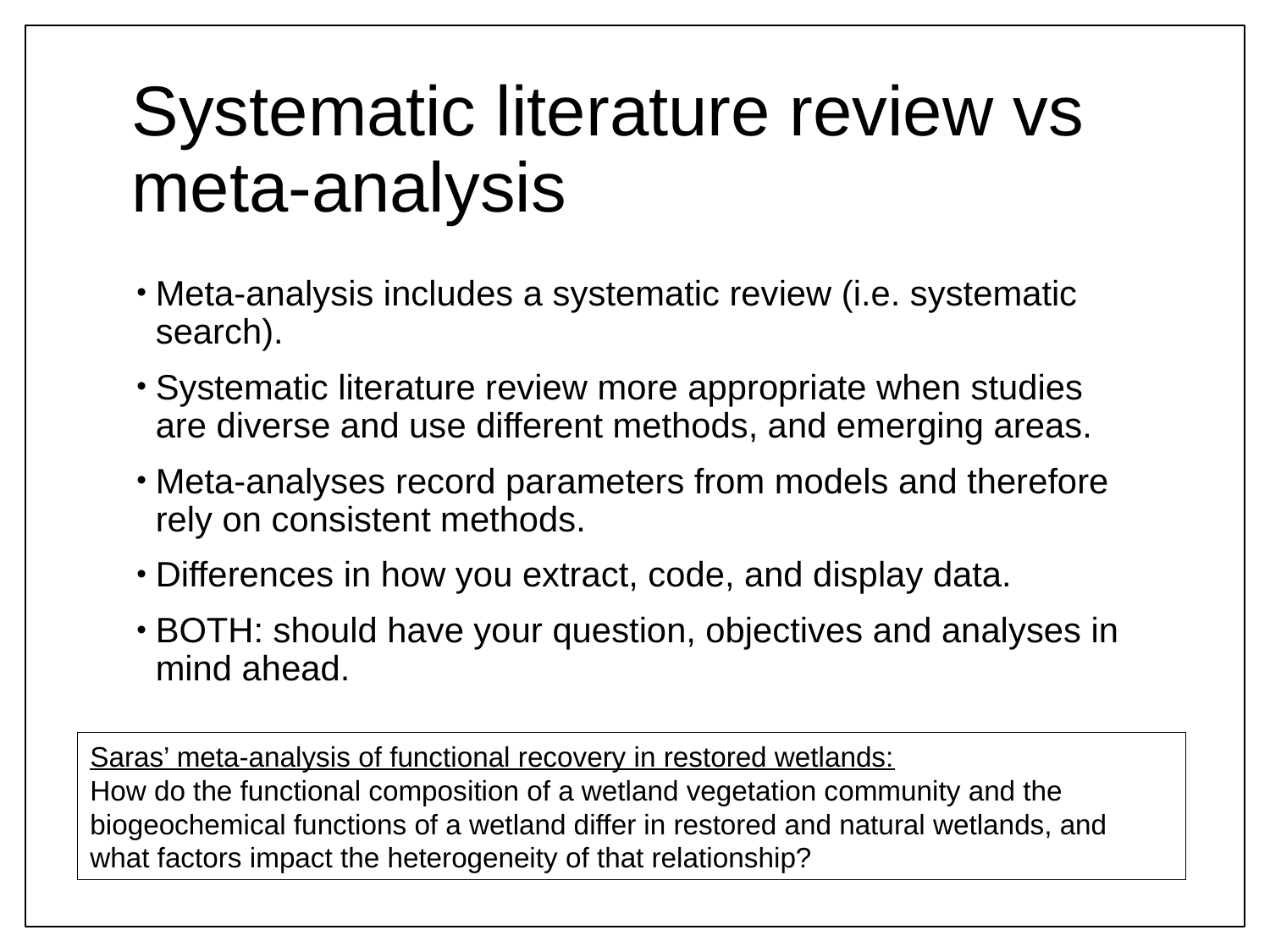

# Systematic literature review vs meta-analysis
Meta-analysis includes a systematic review (i.e. systematic search).
Systematic literature review more appropriate when studies are diverse and use different methods, and emerging areas.
Meta-analyses record parameters from models and therefore rely on consistent methods.
Differences in how you extract, code, and display data.
BOTH: should have your question, objectives and analyses in mind ahead.
Saras’ meta-analysis of functional recovery in restored wetlands:
How do the functional composition of a wetland vegetation community and the biogeochemical functions of a wetland differ in restored and natural wetlands, and what factors impact the heterogeneity of that relationship?